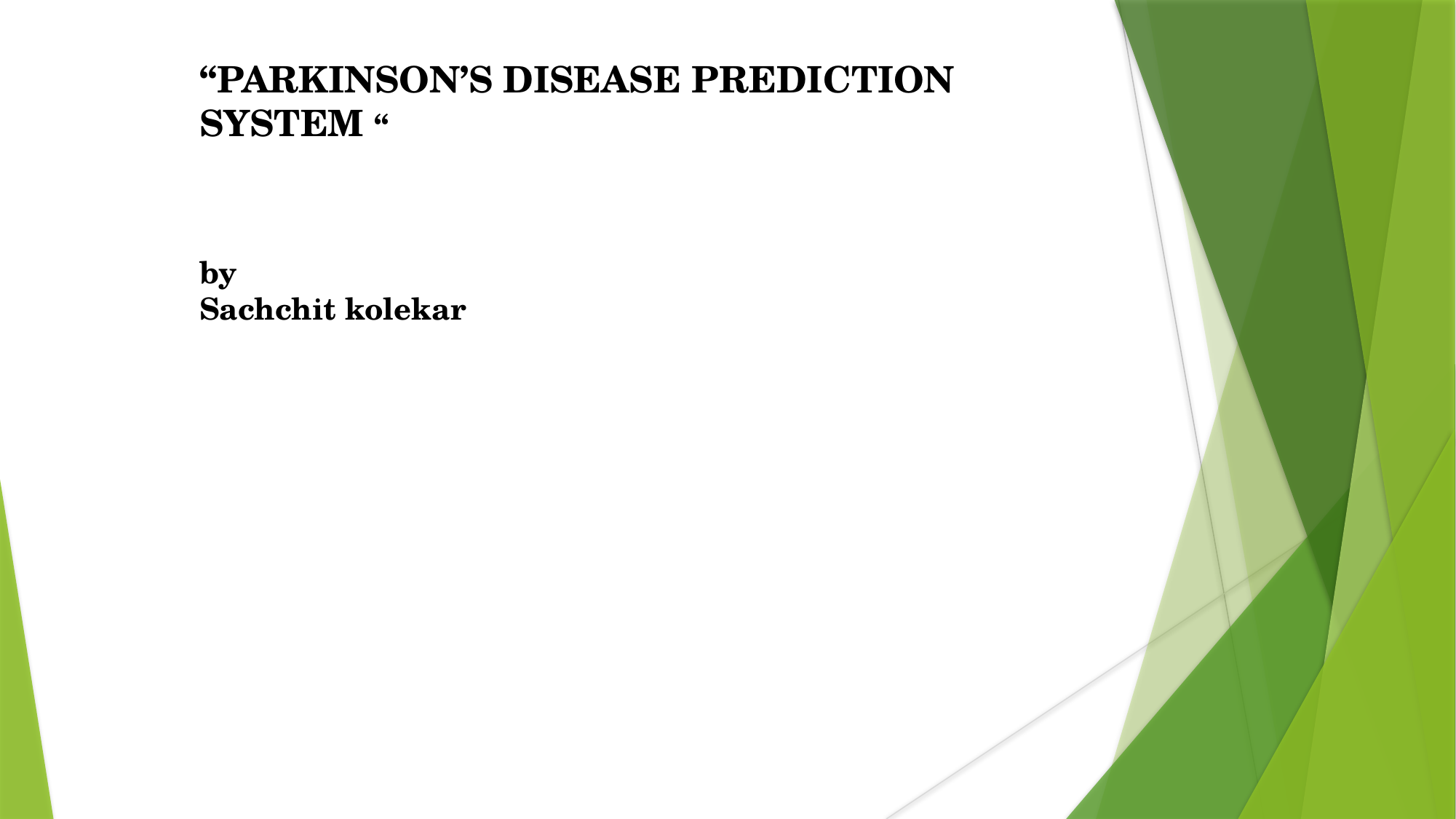

“PARKINSON’S DISEASE PREDICTION SYSTEM “

by
Sachchit kolekar